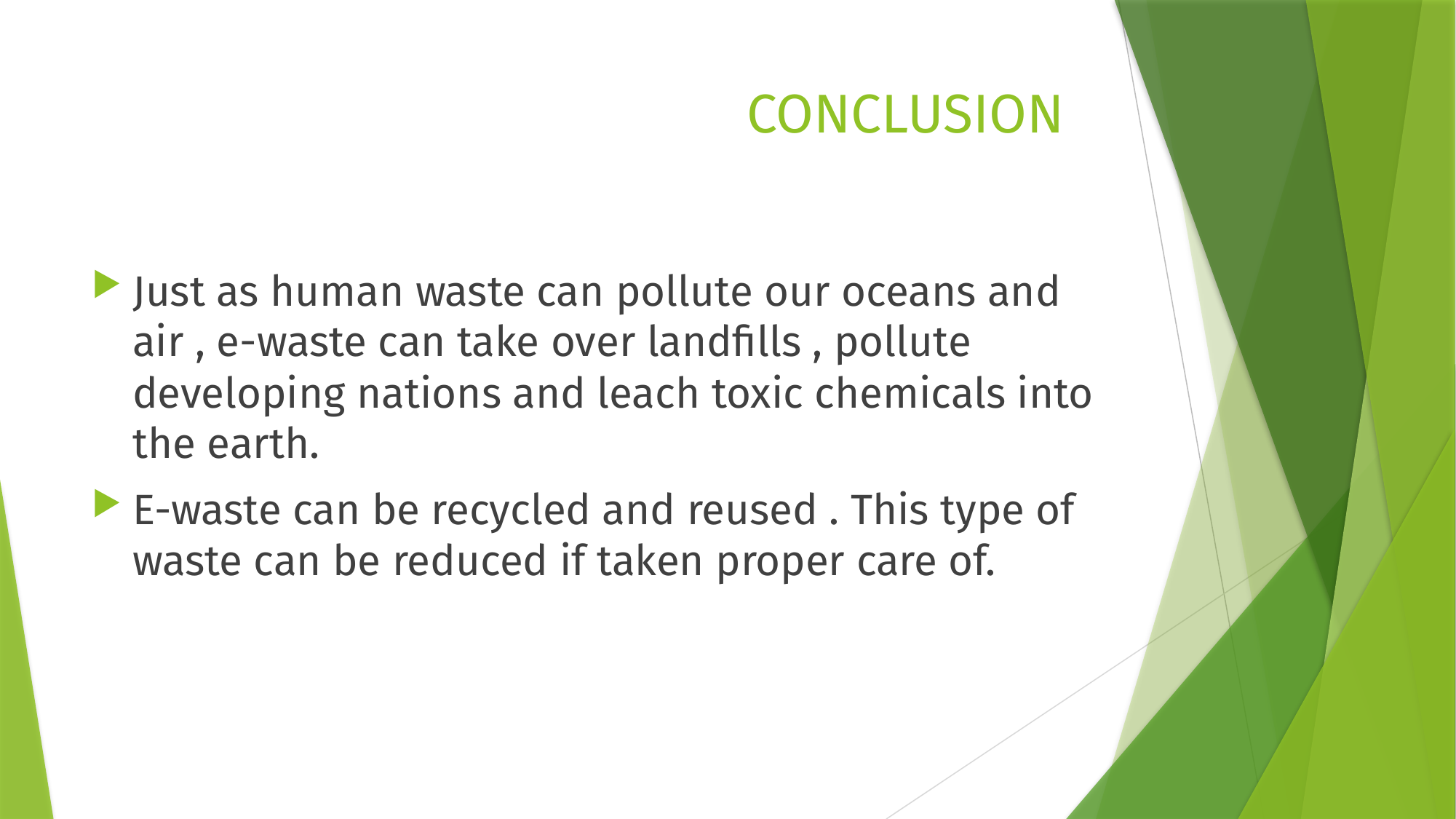

# CONCLUSION
Just as human waste can pollute our oceans and air , e-waste can take over landfills , pollute developing nations and leach toxic chemicals into the earth.
E-waste can be recycled and reused . This type of waste can be reduced if taken proper care of.